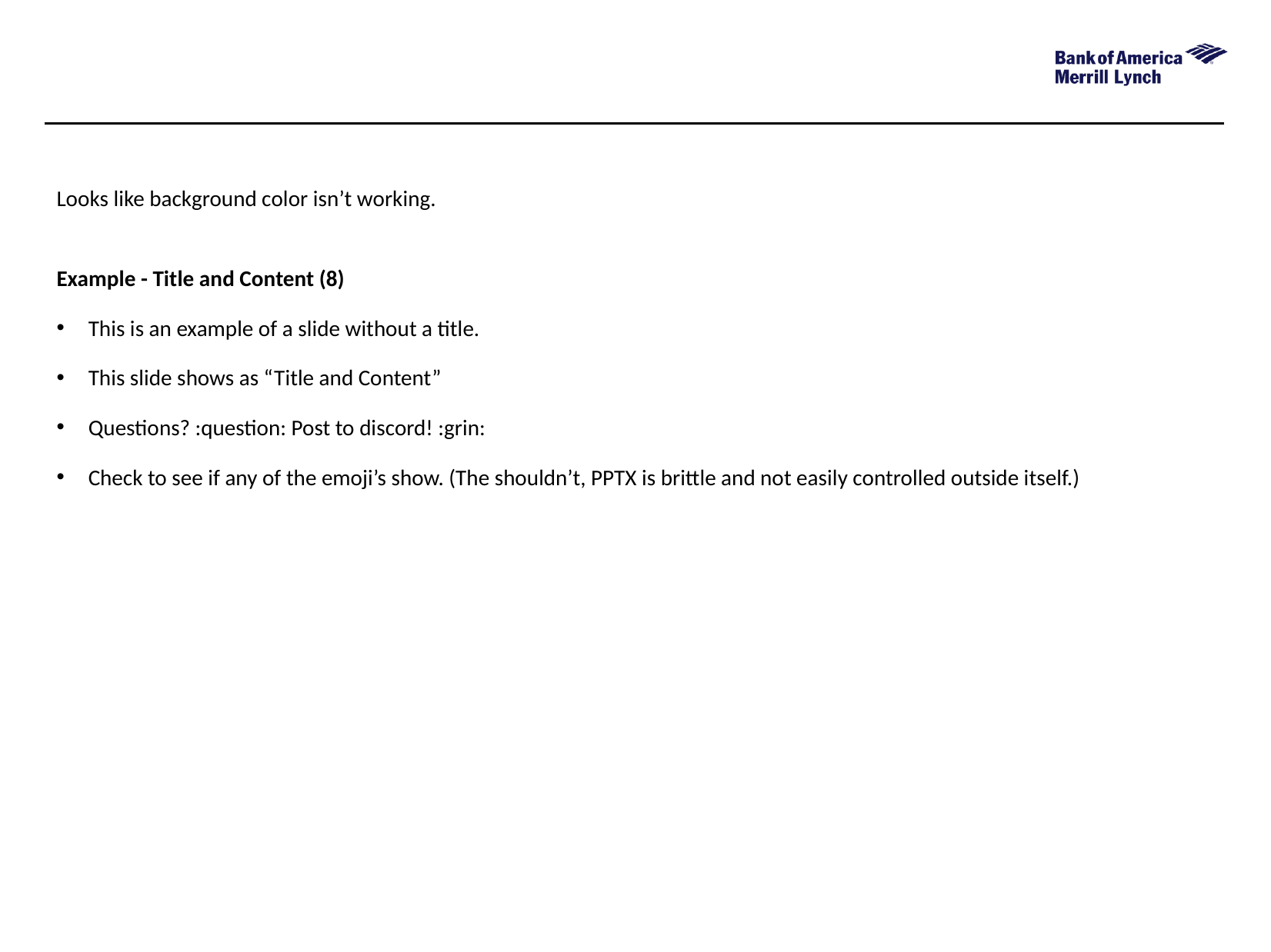

Looks like background color isn’t working.
Example - Title and Content (8)
This is an example of a slide without a title.
This slide shows as “Title and Content”
Questions? :question: Post to discord! :grin:
Check to see if any of the emoji’s show. (The shouldn’t, PPTX is brittle and not easily controlled outside itself.)